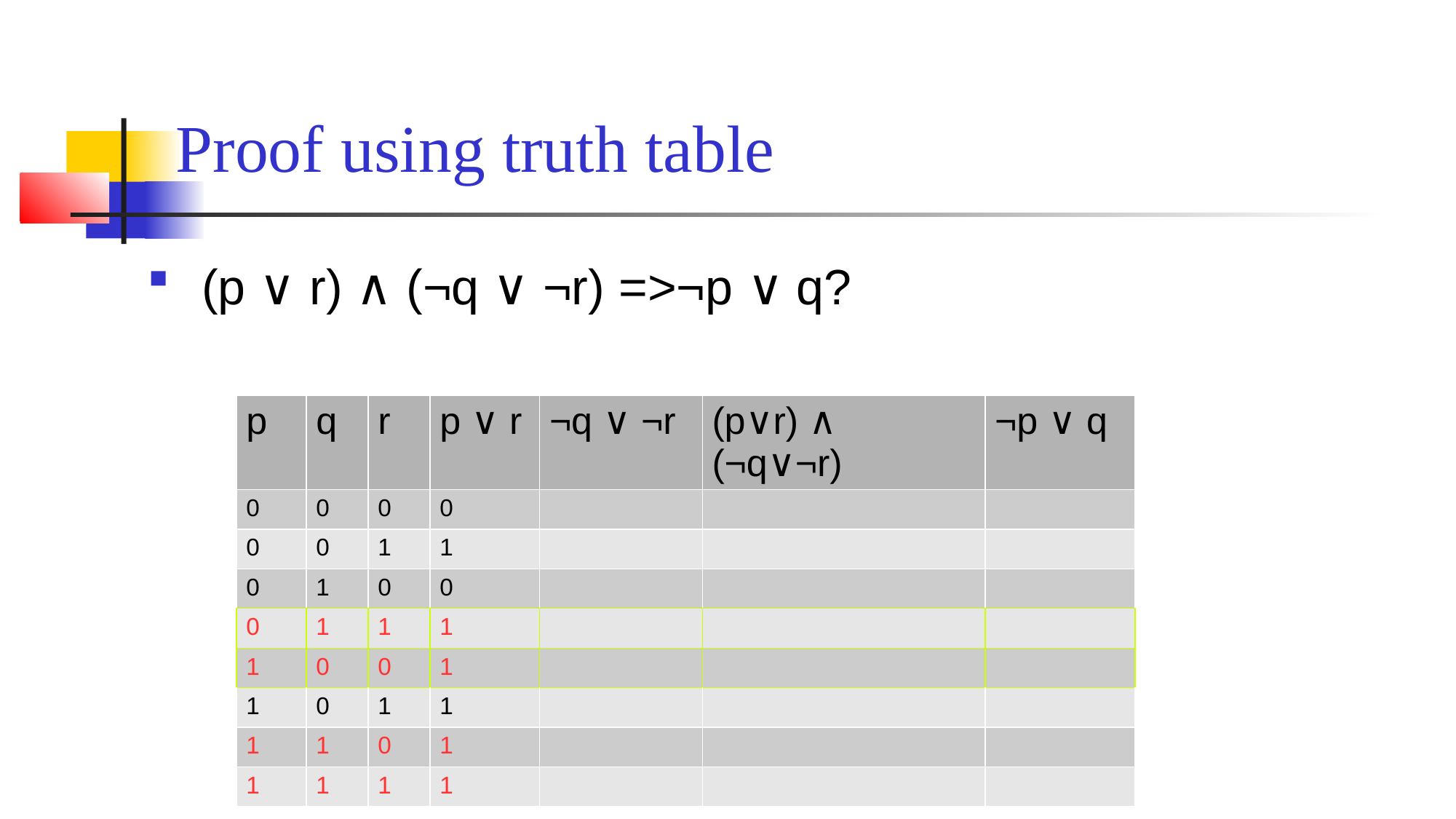

Proof using truth table
(p ∨ r) ∧ (¬q ∨ ¬r) =>¬p ∨ q?
| p | q | r | p ∨ r | ¬q ∨ ¬r | (p∨r) ∧ (¬q∨¬r) | ¬p ∨ q |
| --- | --- | --- | --- | --- | --- | --- |
| 0 | 0 | 0 | 0 |  |  |  |
| 0 | 0 | 1 | 1 |  |  |  |
| 0 | 1 | 0 | 0 |  |  |  |
| 0 | 1 | 1 | 1 |  |  |  |
| 1 | 0 | 0 | 1 |  |  |  |
| 1 | 0 | 1 | 1 |  |  |  |
| 1 | 1 | 0 | 1 |  |  |  |
| 1 | 1 | 1 | 1 |  |  |  |